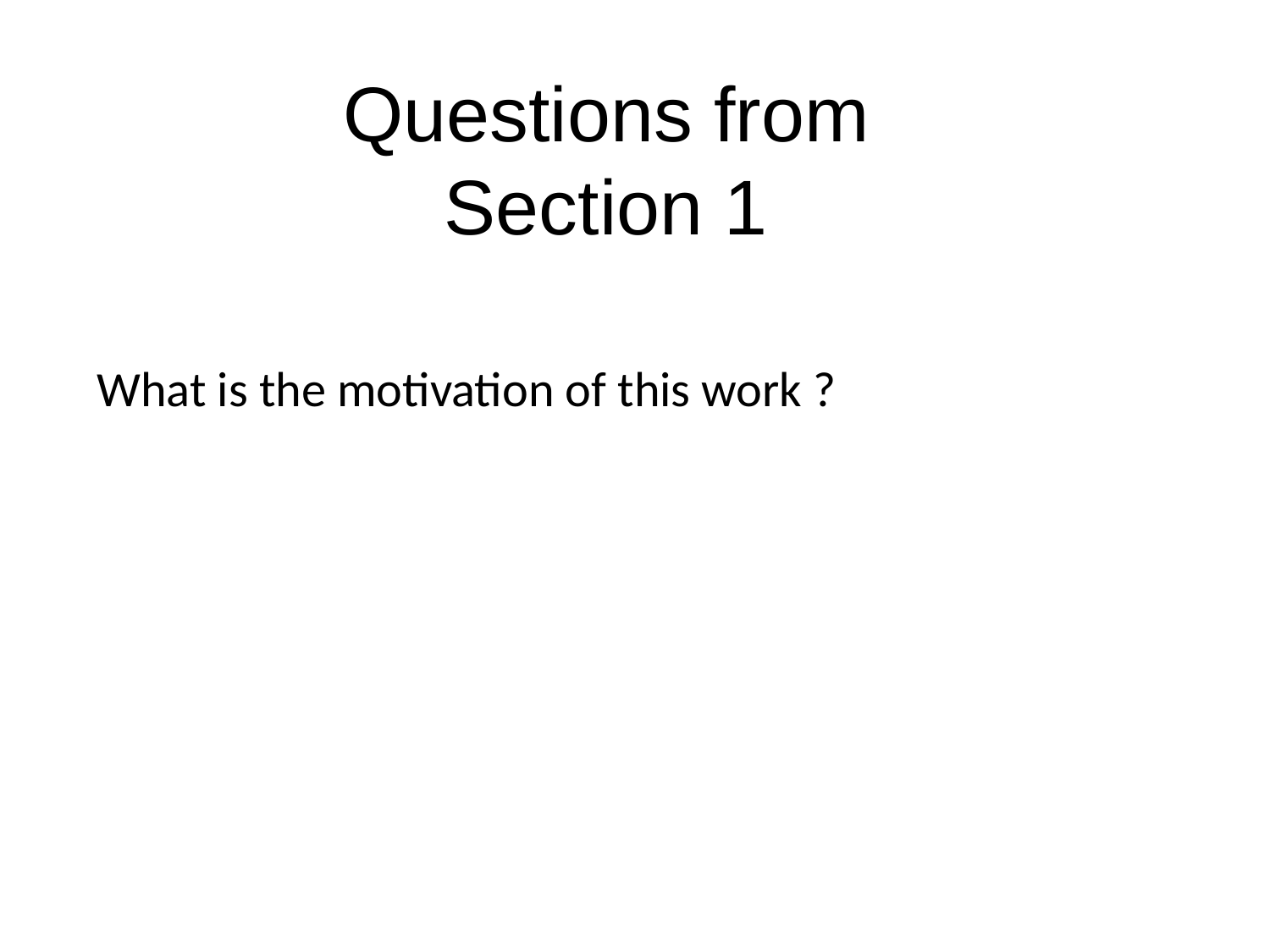

# Questions from Section 1
What is the motivation of this work ?